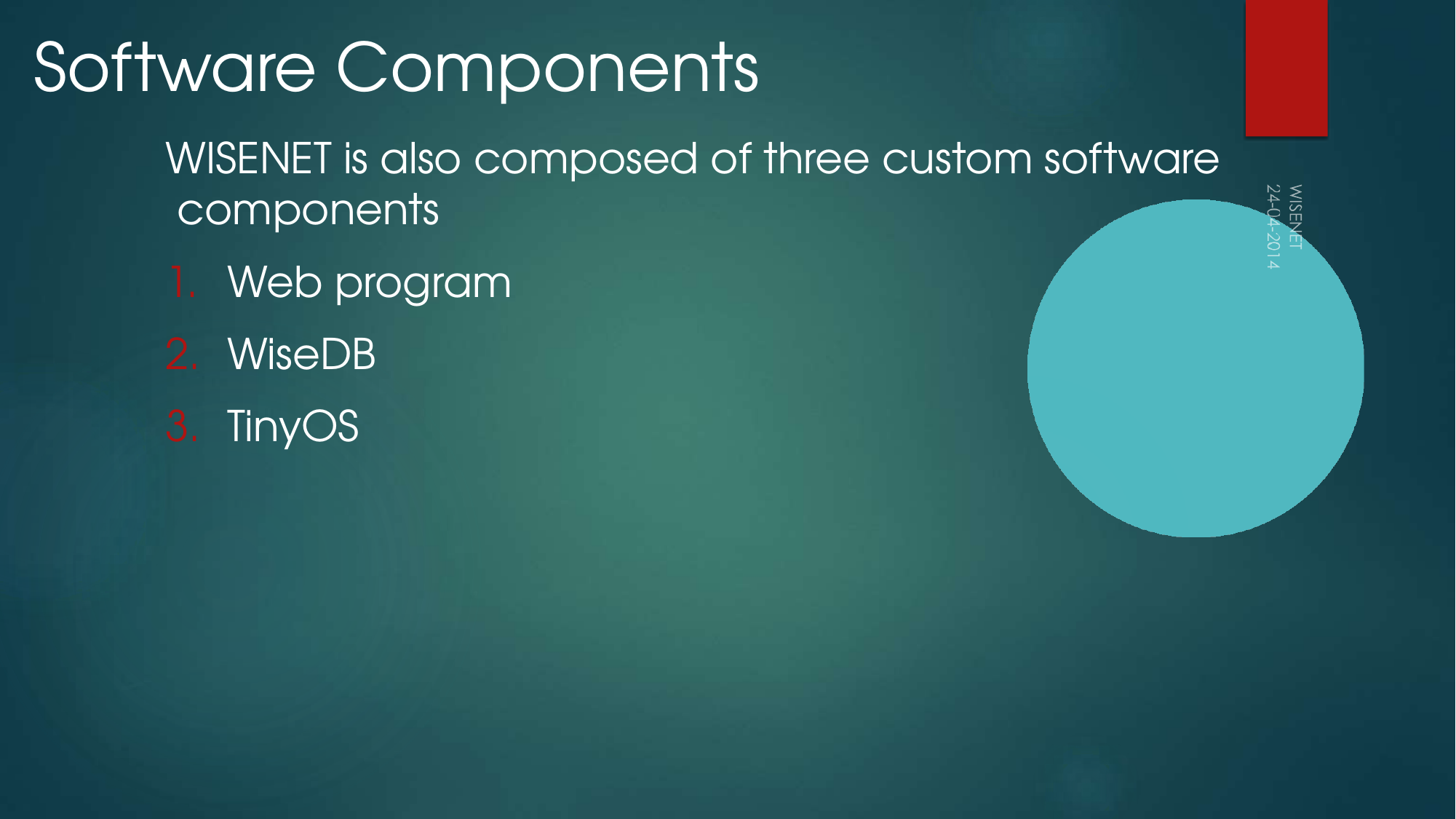

# Software Components
WISENET is also composed of three custom software  components
Web program
WiseDB
TinyOS